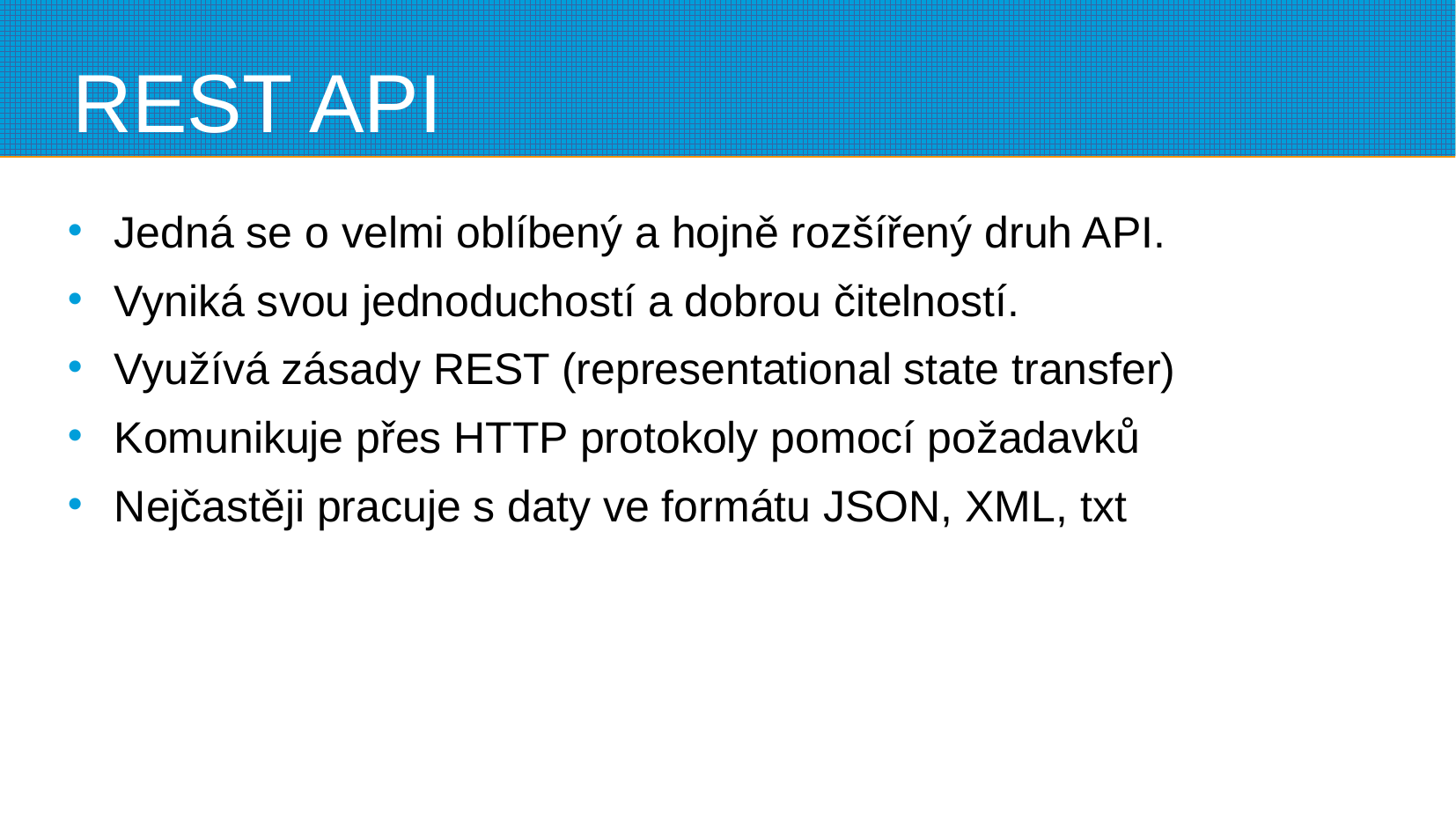

# REST API
Jedná se o velmi oblíbený a hojně rozšířený druh API.
Vyniká svou jednoduchostí a dobrou čitelností.
Využívá zásady REST (representational state transfer)
Komunikuje přes HTTP protokoly pomocí požadavků
Nejčastěji pracuje s daty ve formátu JSON, XML, txt